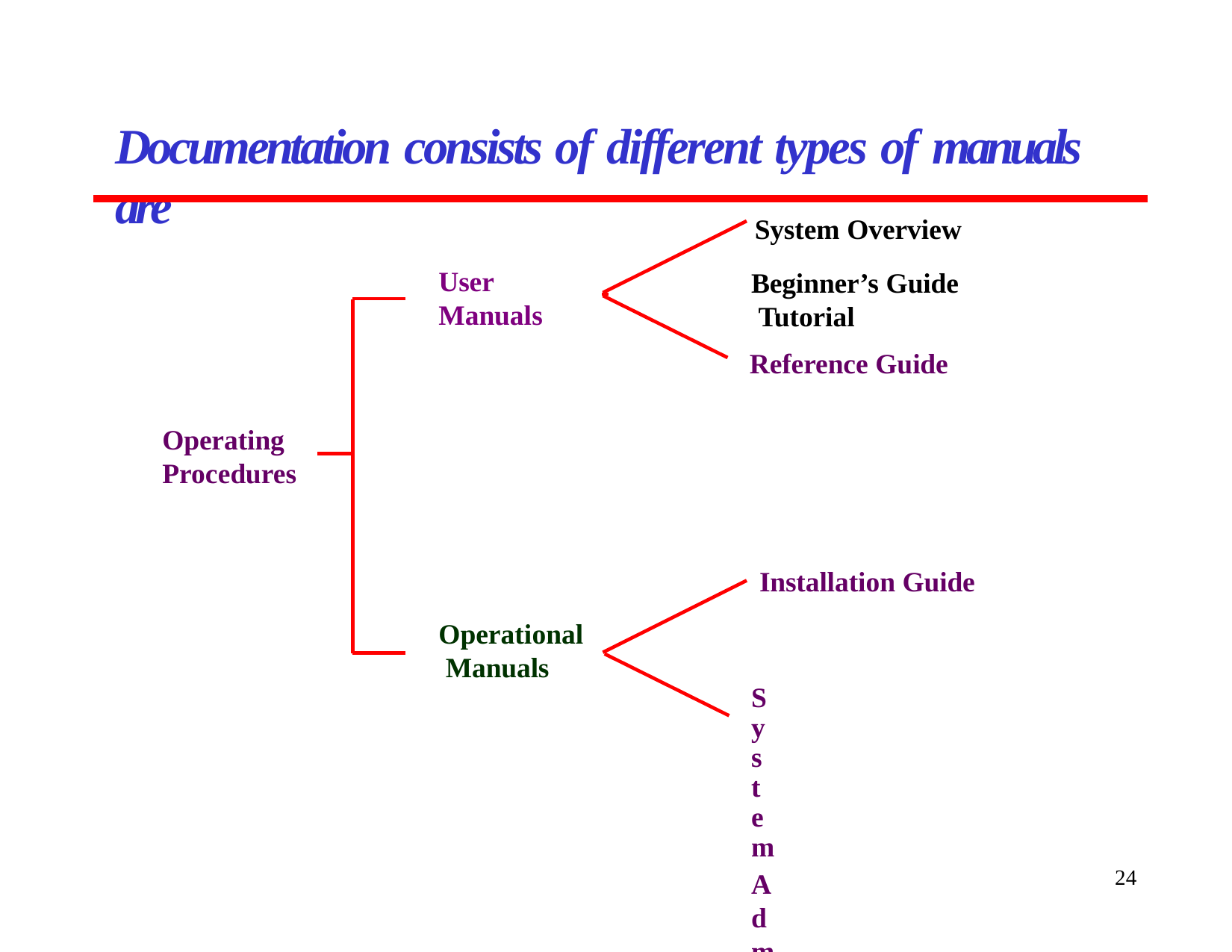

# Documentation consists of different types of manuals are

System Overview

User  Manuals

Beginner’s Guide  Tutorial
Reference Guide

Operating  Procedures
Installation Guide

Operational  Manuals
System
Administration Guide

List of operating procedure manuals.
24